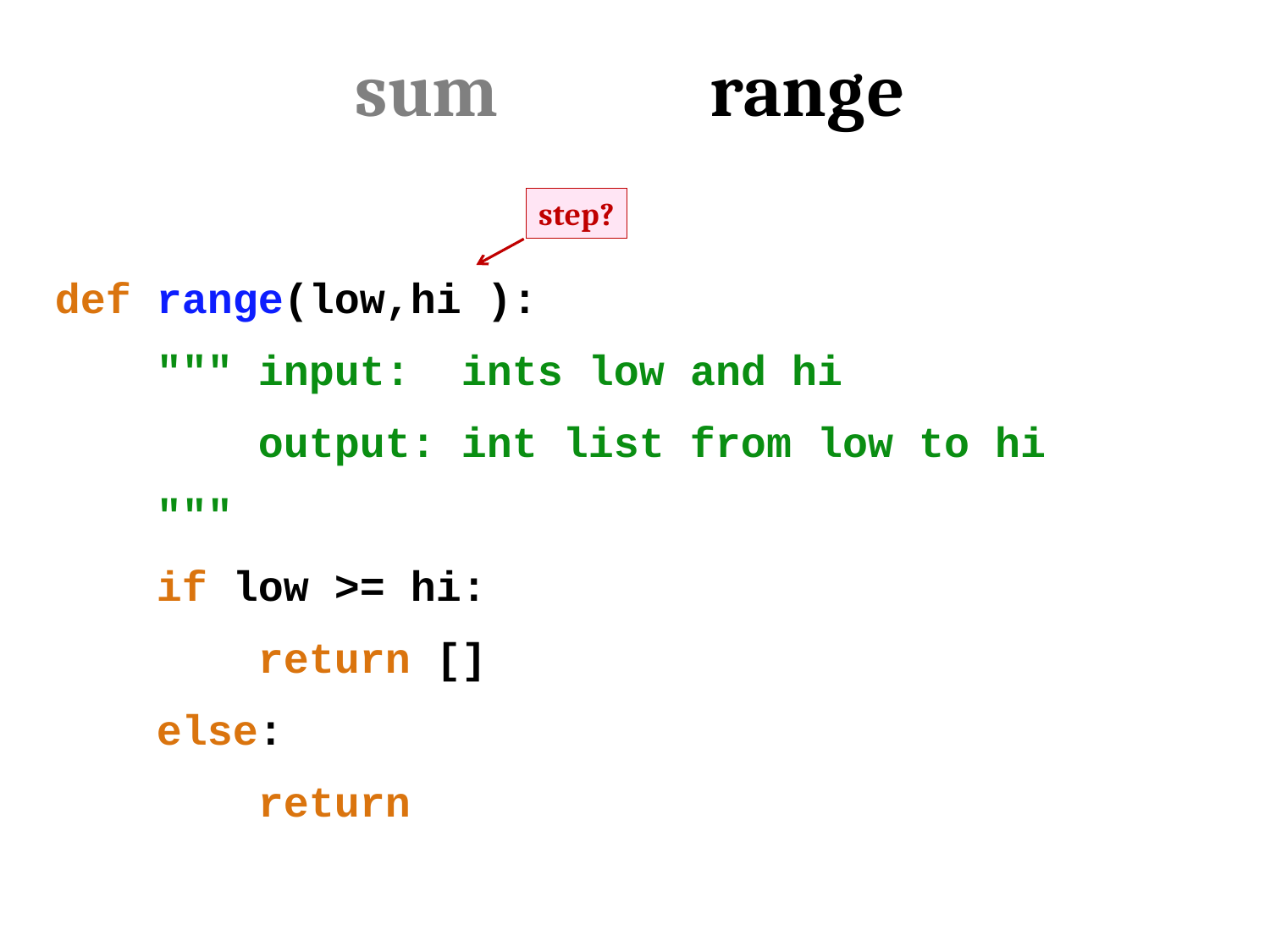

sum             range
step?
def range(low,hi ):
    """ input:  ints low and hi
        output: int list from low to hi
    """
    if low >= hi:
        return []
    else:
        return